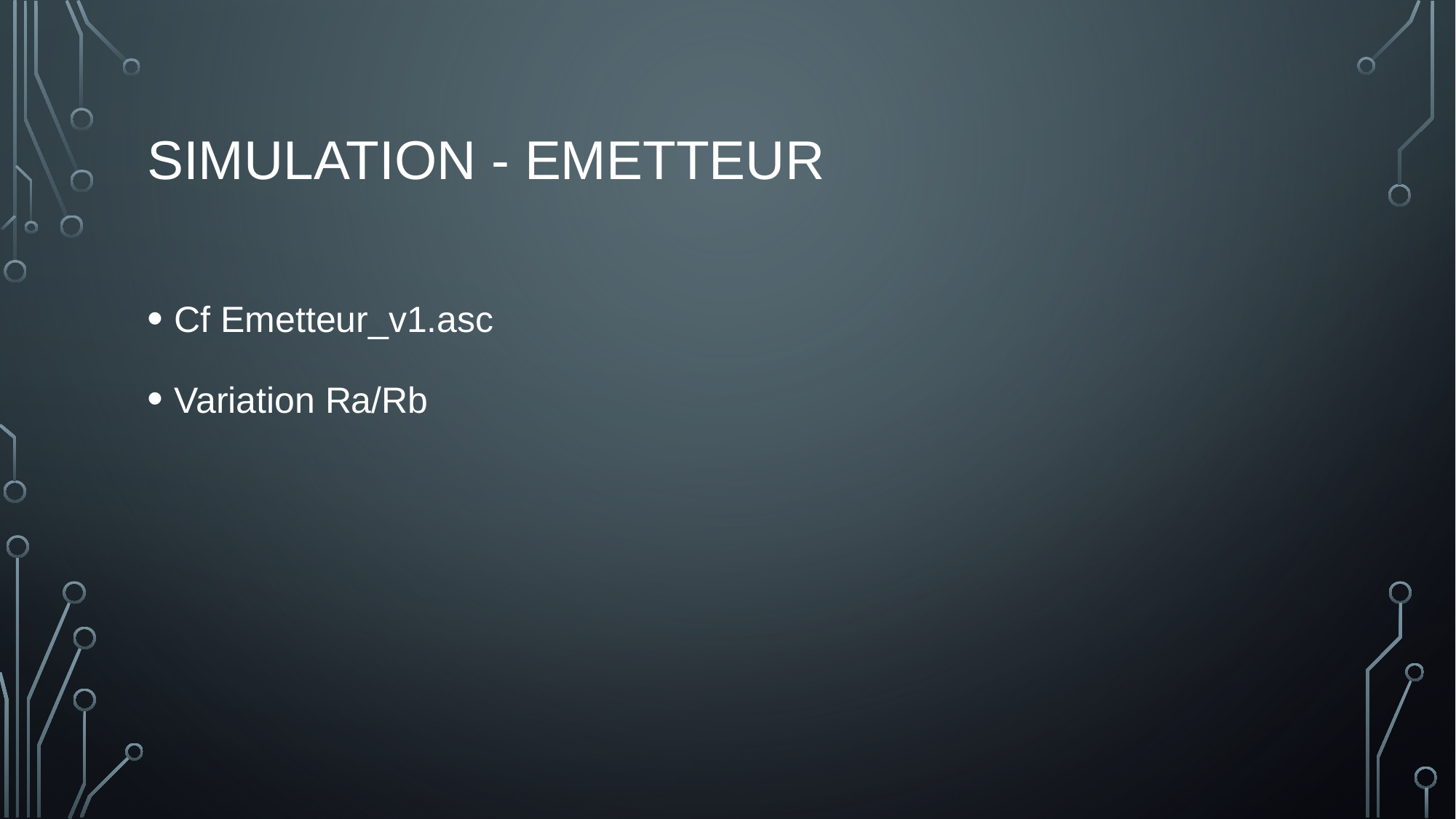

# Simulation - Emetteur
Cf Emetteur_v1.asc
Variation Ra/Rb